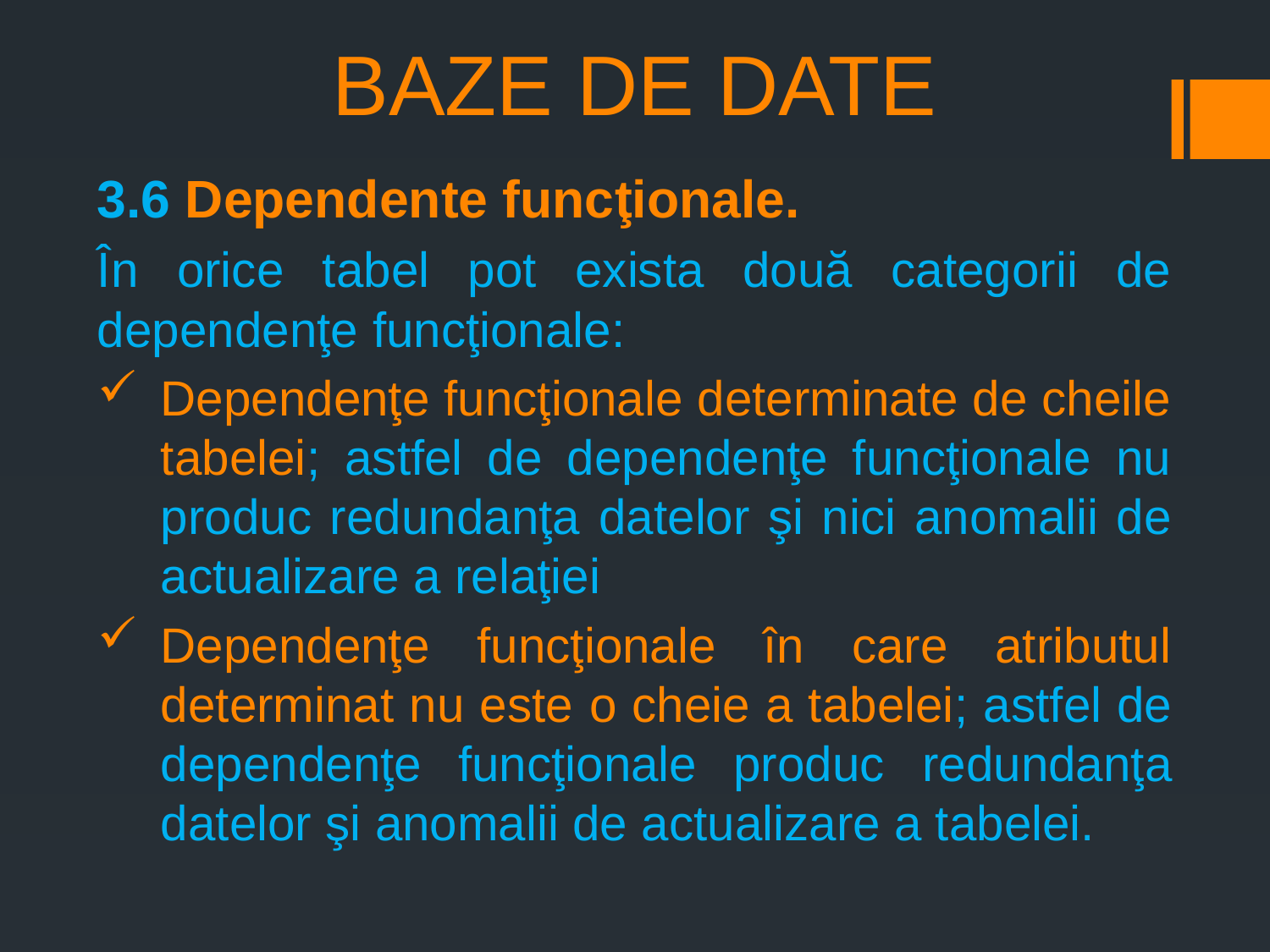

# BAZE DE DATE
3.6 Dependente funcţionale.
În orice tabel pot exista două categorii de dependenţe funcţionale:
Dependenţe funcţionale determinate de cheile tabelei; astfel de dependenţe funcţionale nu produc redundanţa datelor şi nici anomalii de actualizare a relaţiei
Dependenţe funcţionale în care atributul determinat nu este o cheie a tabelei; astfel de dependenţe funcţionale produc redundanţa datelor şi anomalii de actualizare a tabelei.